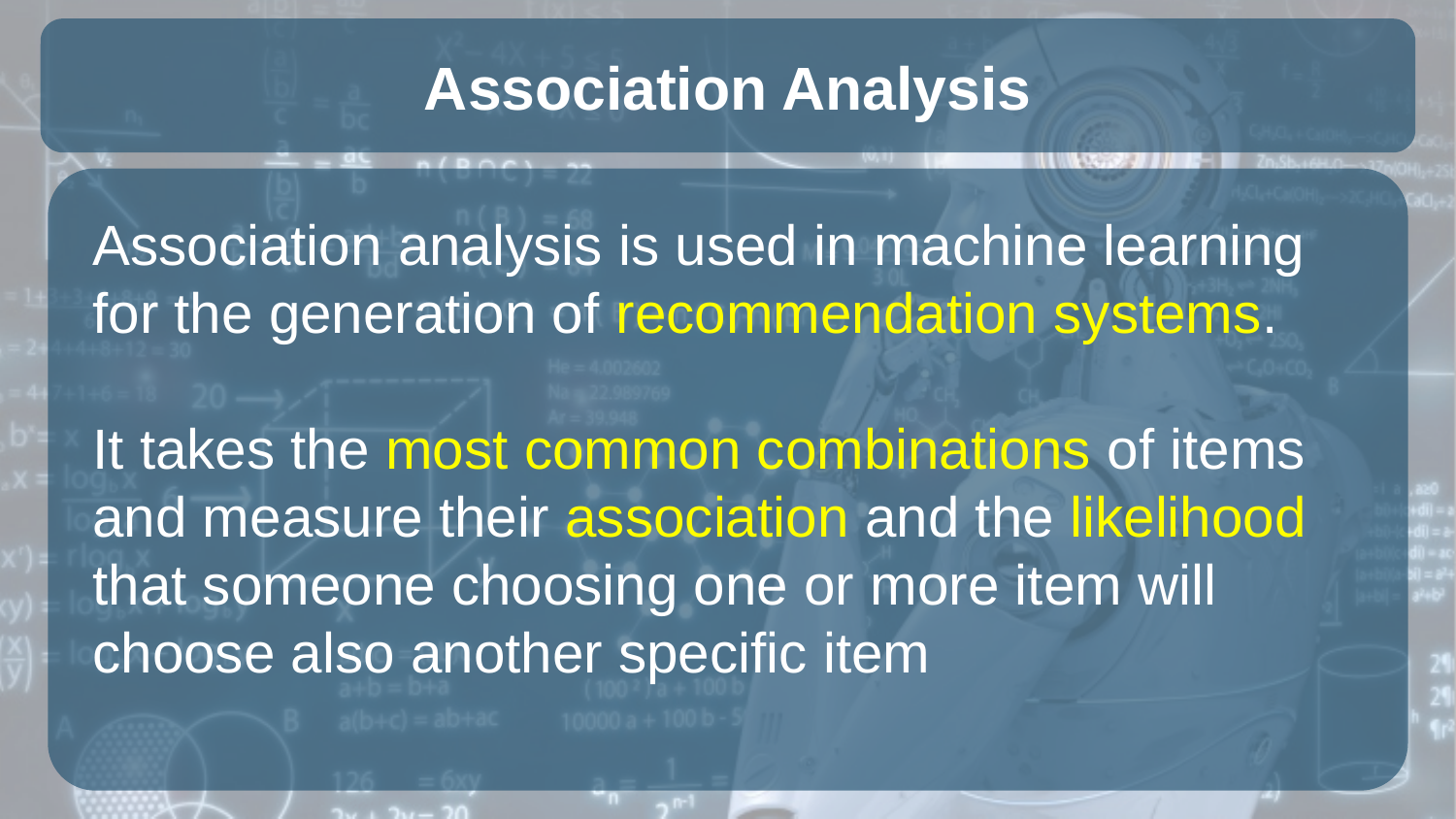

# Association Analysis
Association analysis is used in machine learning for the generation of recommendation systems.

It takes the most common combinations of items and measure their association and the likelihood that someone choosing one or more item will choose also another specific item